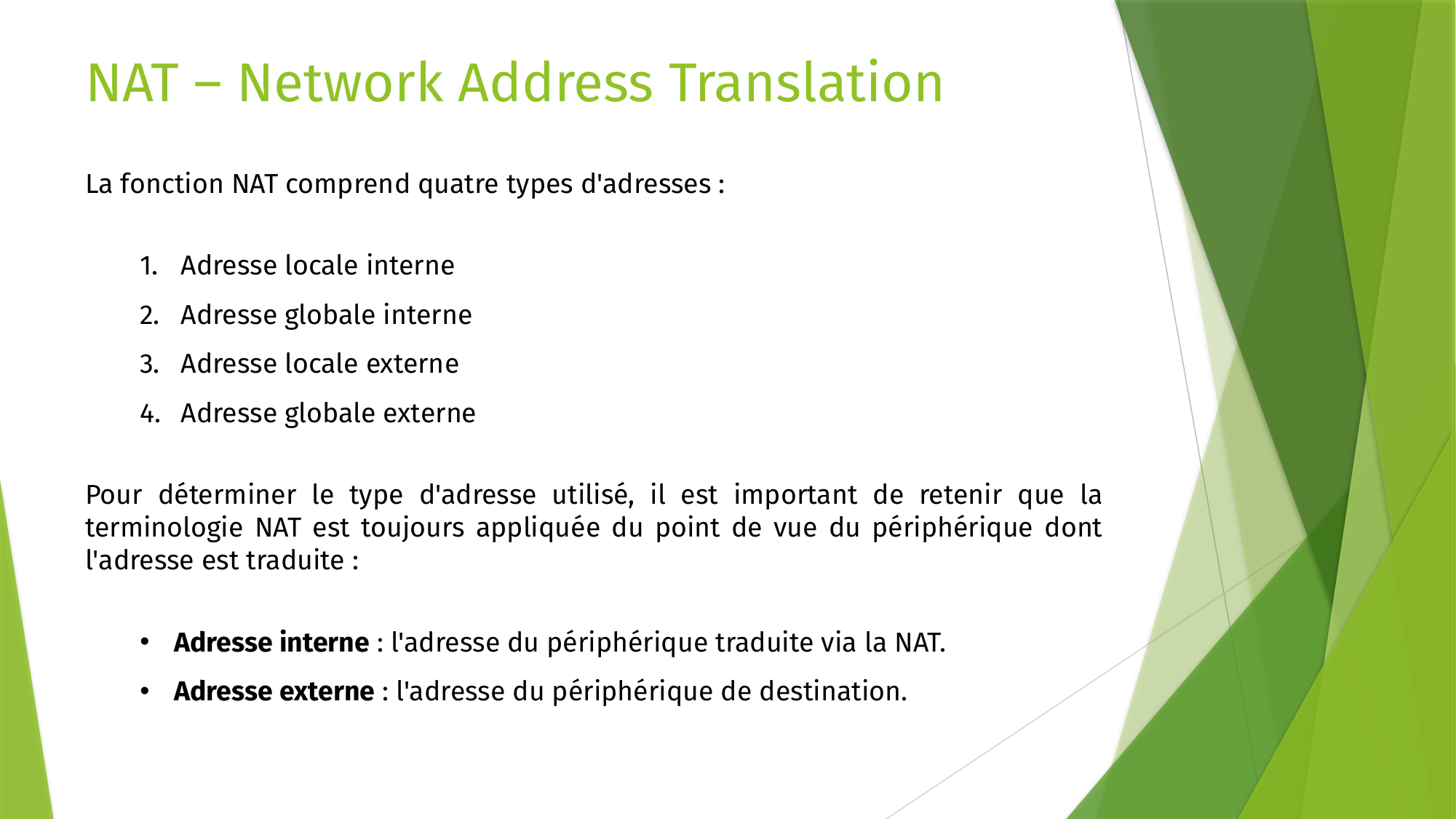

# NAT – Network Address Translation
La fonction NAT comprend quatre types d'adresses :

Adresse locale interne
Adresse globale interne
Adresse locale externe
Adresse globale externe

Pour déterminer le type d'adresse utilisé, il est important de retenir que la terminologie NAT est toujours appliquée du point de vue du périphérique dont l'adresse est traduite :

Adresse interne : l'adresse du périphérique traduite via la NAT.
Adresse externe : l'adresse du périphérique de destination.